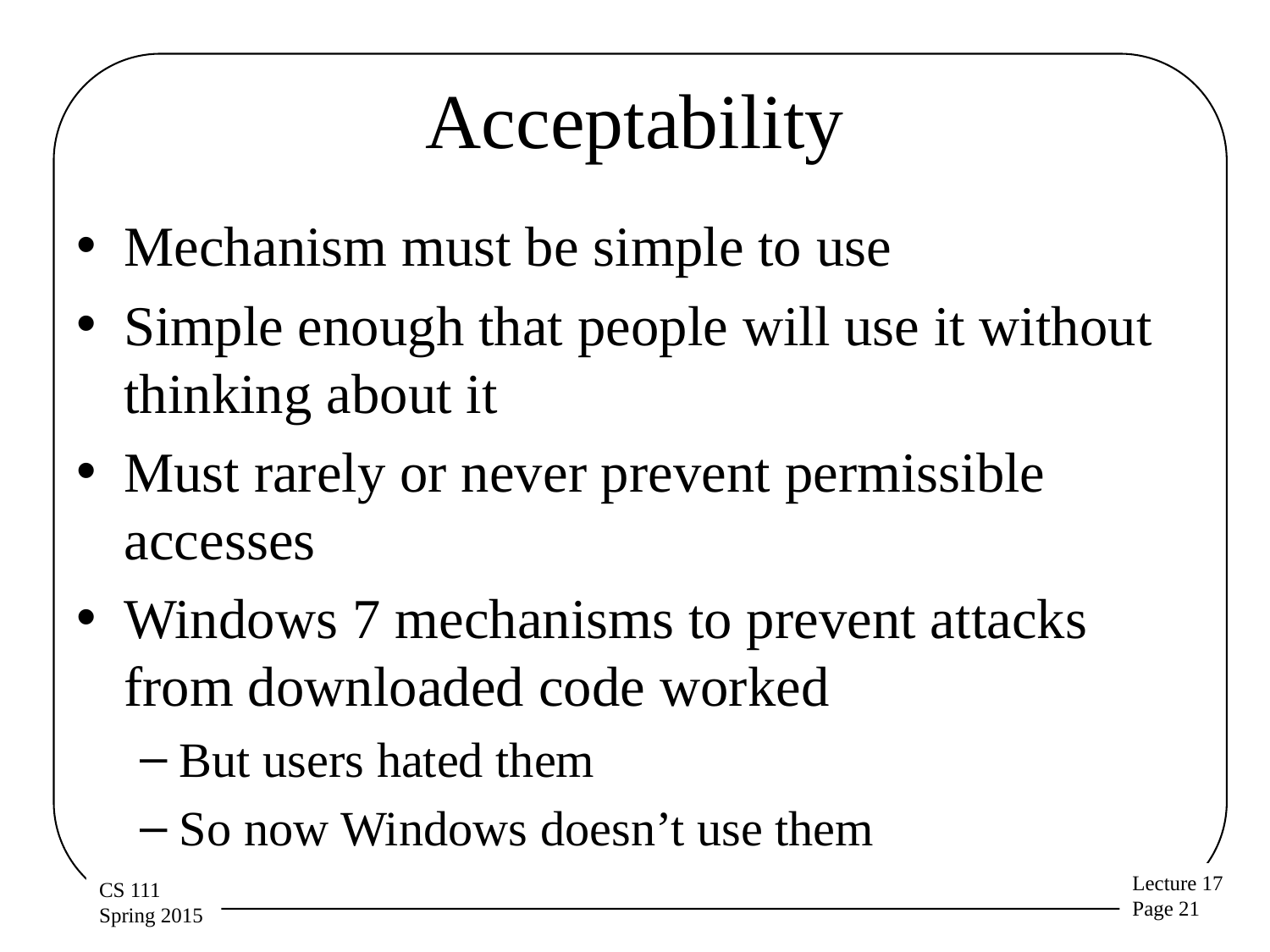

# Acceptability
Mechanism must be simple to use
Simple enough that people will use it without thinking about it
Must rarely or never prevent permissible accesses
Windows 7 mechanisms to prevent attacks from downloaded code worked
But users hated them
So now Windows doesn’t use them